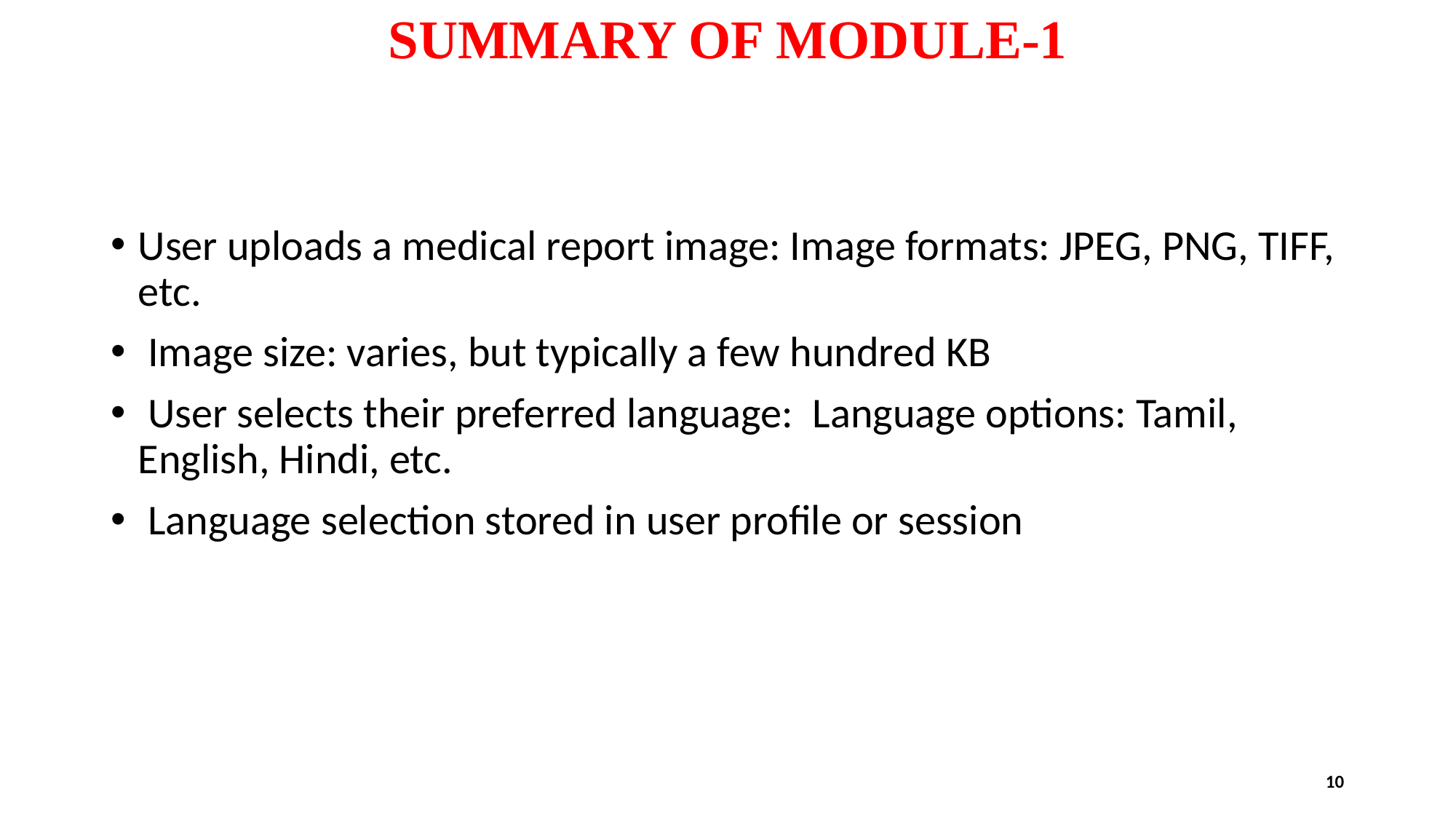

# SUMMARY OF MODULE-1
User uploads a medical report image: Image formats: JPEG, PNG, TIFF, etc.
 Image size: varies, but typically a few hundred KB
 User selects their preferred language:  Language options: Tamil, English, Hindi, etc.
 Language selection stored in user profile or session

10